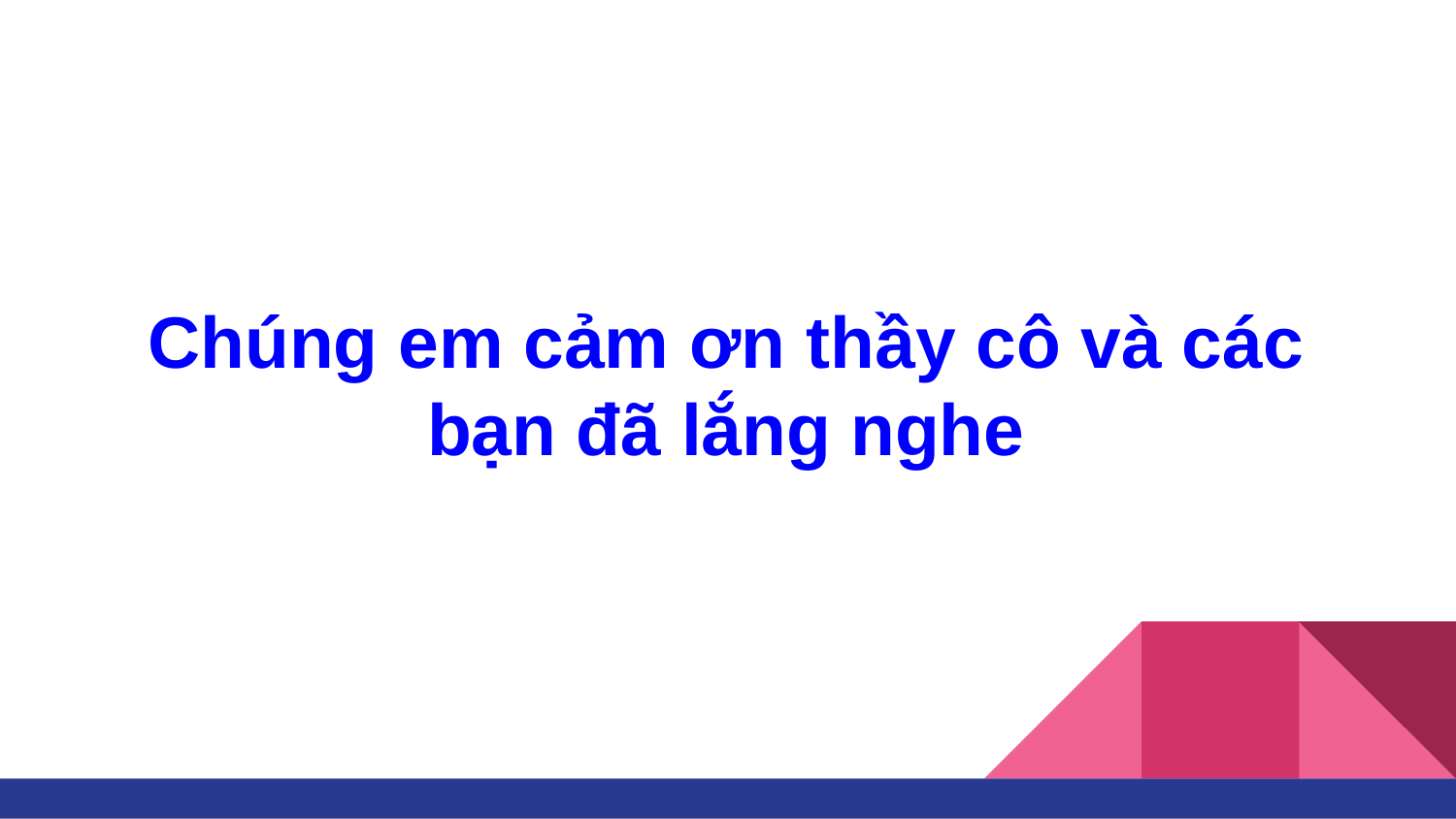

# Chúng em cảm ơn thầy cô và các bạn đã lắng nghe